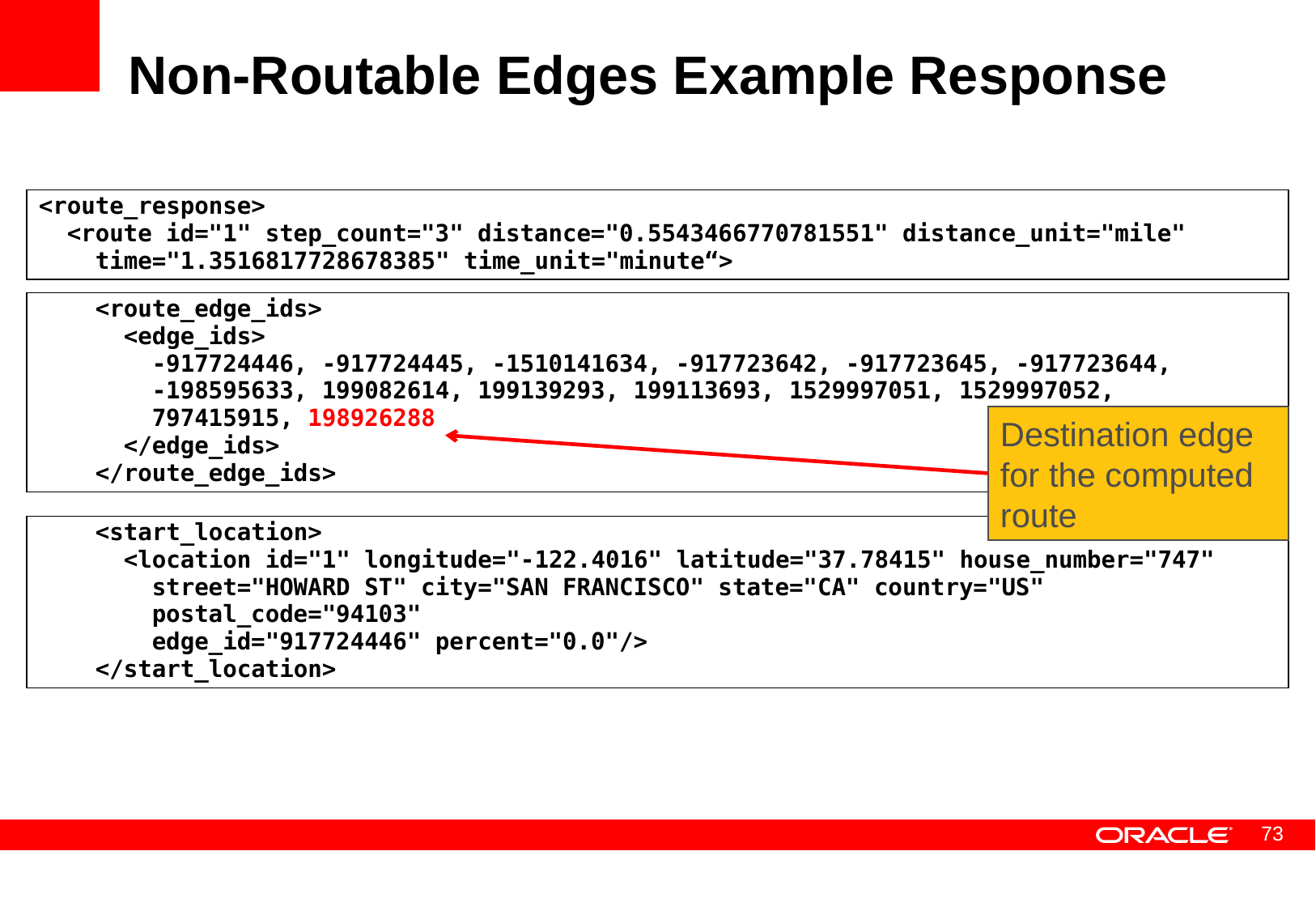

# Non-Routable Edges Example Response
<route_response>
  <route id="1" step_count="3" distance="0.5543466770781551" distance_unit="mile"
    time="1.3516817728678385" time_unit="minute“>
    <route_edge_ids>
      <edge_ids>
        -917724446, -917724445, -1510141634, -917723642, -917723645, -917723644,
        -198595633, 199082614, 199139293, 199113693, 1529997051, 1529997052,
        797415915, 198926288
      </edge_ids>
    </route_edge_ids>
Destination edge for the computed route
    <start_location>
      <location id="1" longitude="-122.4016" latitude="37.78415" house_number="747"
        street="HOWARD ST" city="SAN FRANCISCO" state="CA" country="US"
        postal_code="94103"
        edge_id="917724446" percent="0.0"/>
    </start_location>